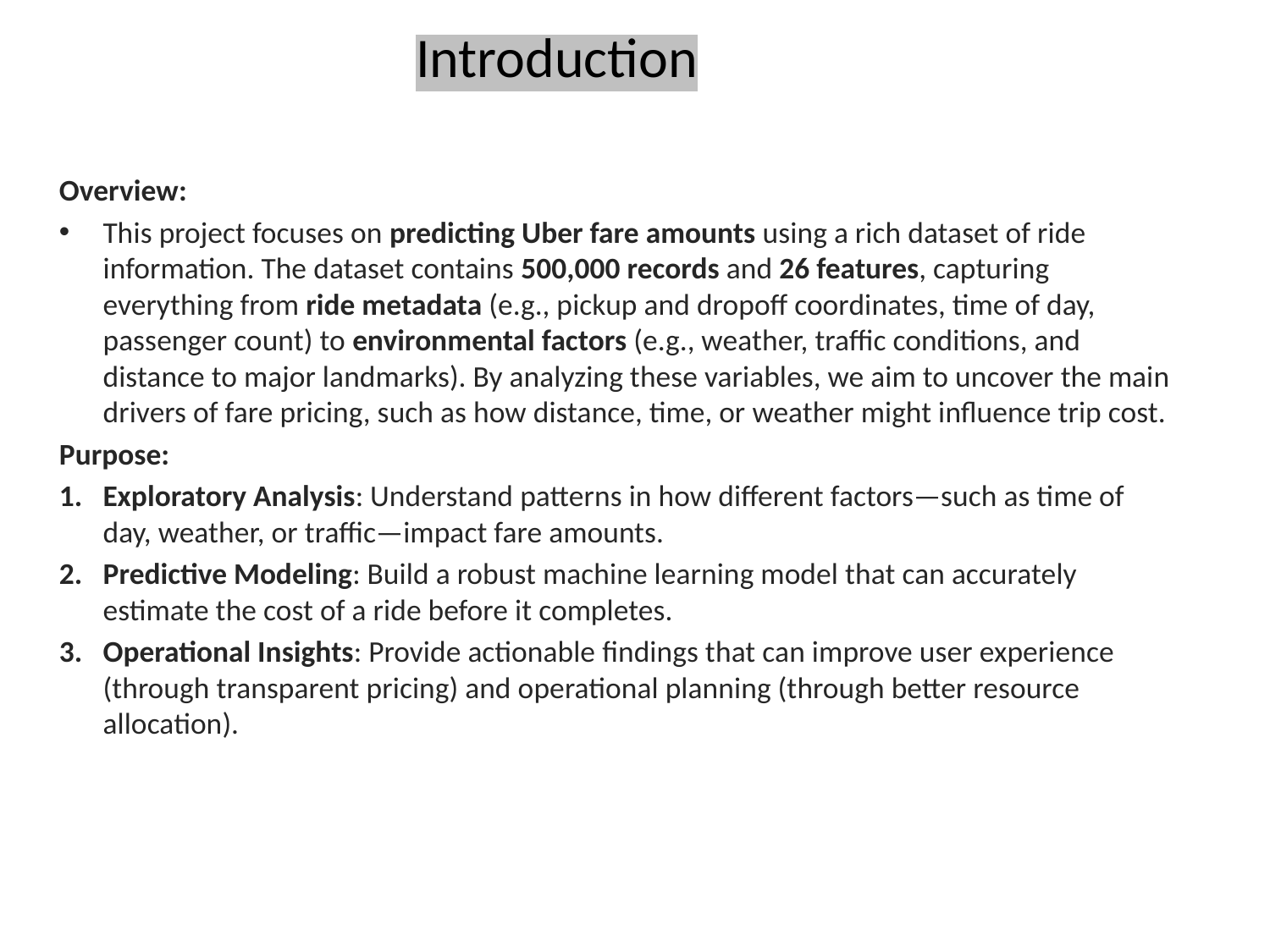

# Introduction
Overview:
This project focuses on predicting Uber fare amounts using a rich dataset of ride information. The dataset contains 500,000 records and 26 features, capturing everything from ride metadata (e.g., pickup and dropoff coordinates, time of day, passenger count) to environmental factors (e.g., weather, traffic conditions, and distance to major landmarks). By analyzing these variables, we aim to uncover the main drivers of fare pricing, such as how distance, time, or weather might influence trip cost.
Purpose:
Exploratory Analysis: Understand patterns in how different factors—such as time of day, weather, or traffic—impact fare amounts.
Predictive Modeling: Build a robust machine learning model that can accurately estimate the cost of a ride before it completes.
Operational Insights: Provide actionable findings that can improve user experience (through transparent pricing) and operational planning (through better resource allocation).